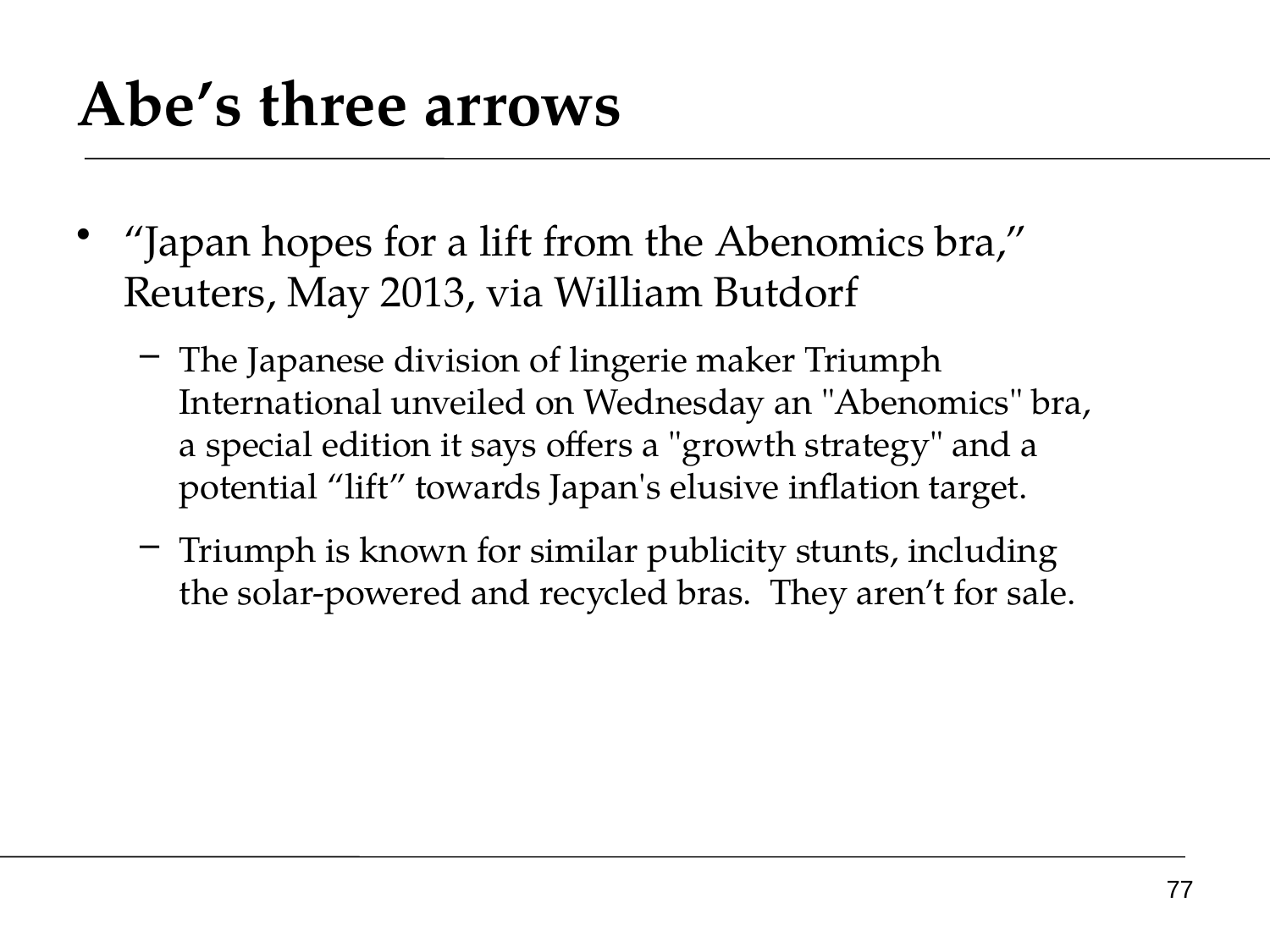

# Abe’s three arrows
“Japan hopes for a lift from the Abenomics bra,” Reuters, May 2013, via William Butdorf
The Japanese division of lingerie maker Triumph International unveiled on Wednesday an "Abenomics" bra, a special edition it says offers a "growth strategy" and a potential “lift” towards Japan's elusive inflation target.
Triumph is known for similar publicity stunts, including the solar-powered and recycled bras.  They aren’t for sale.
77